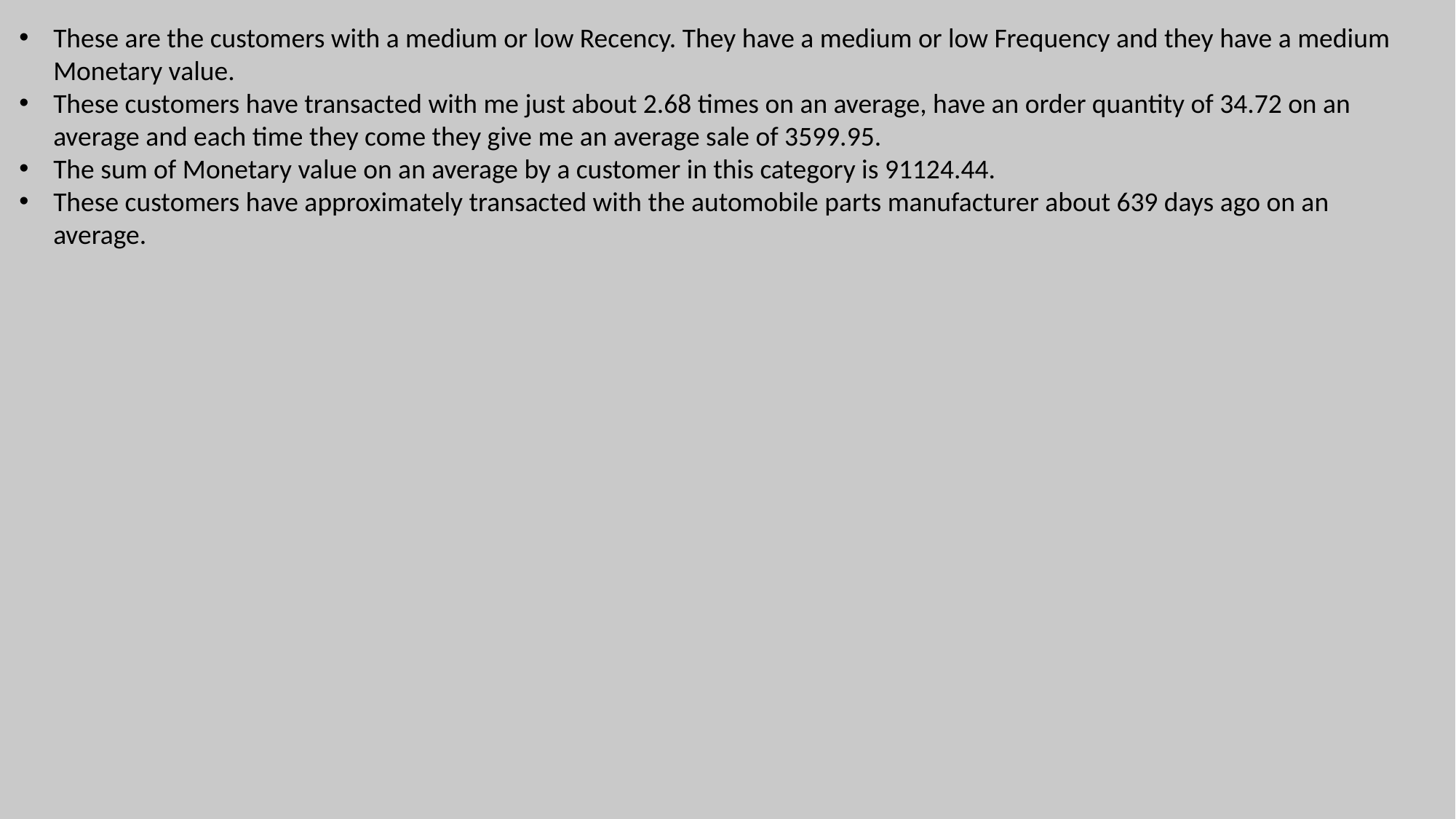

These are the customers with a medium or low Recency. They have a medium or low Frequency and they have a medium Monetary value.
These customers have transacted with me just about 2.68 times on an average, have an order quantity of 34.72 on an average and each time they come they give me an average sale of 3599.95.
The sum of Monetary value on an average by a customer in this category is 91124.44.
These customers have approximately transacted with the automobile parts manufacturer about 639 days ago on an average.